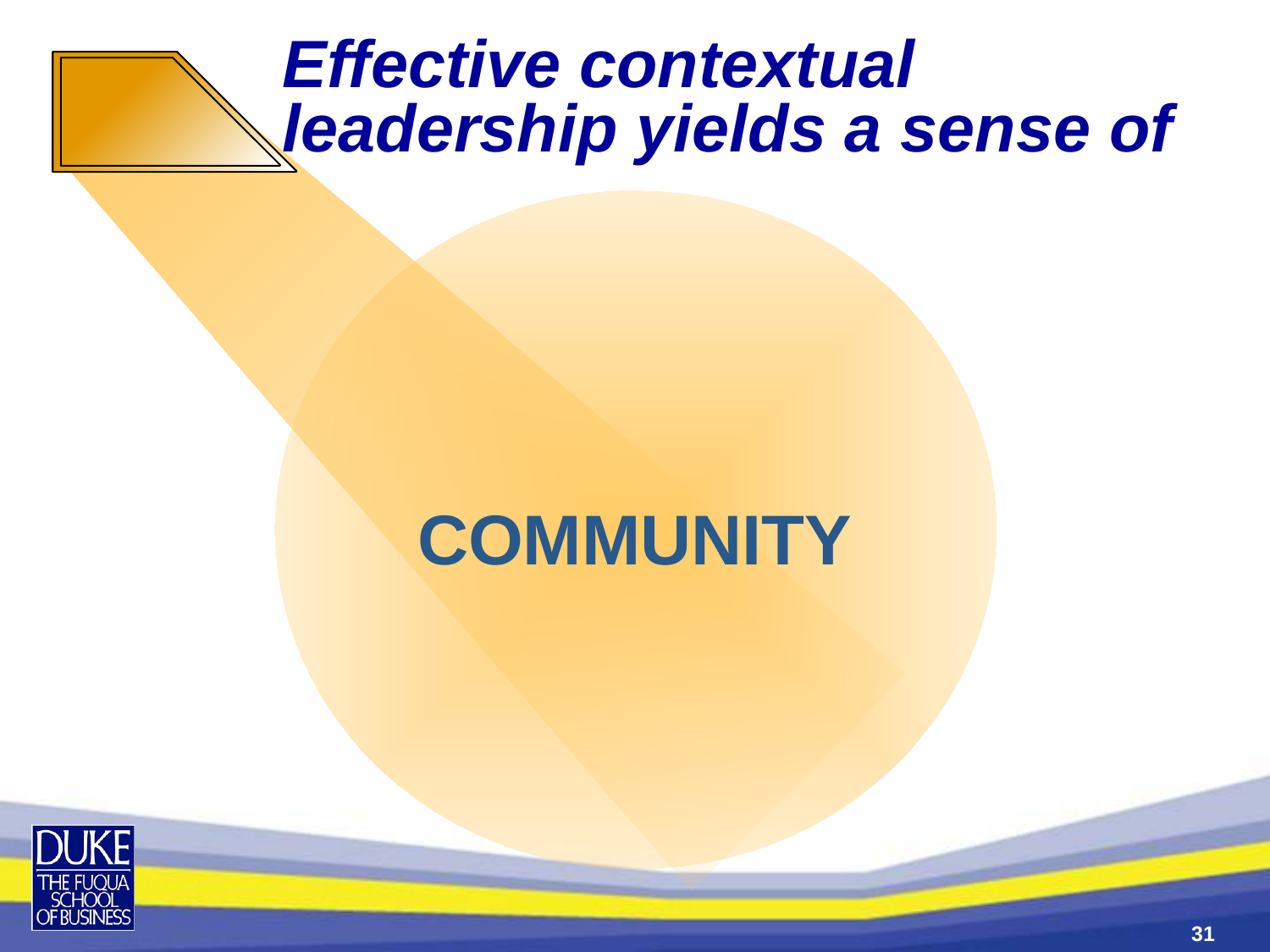

Effective contextual leadership yields a sense of

COMMUNITY
31